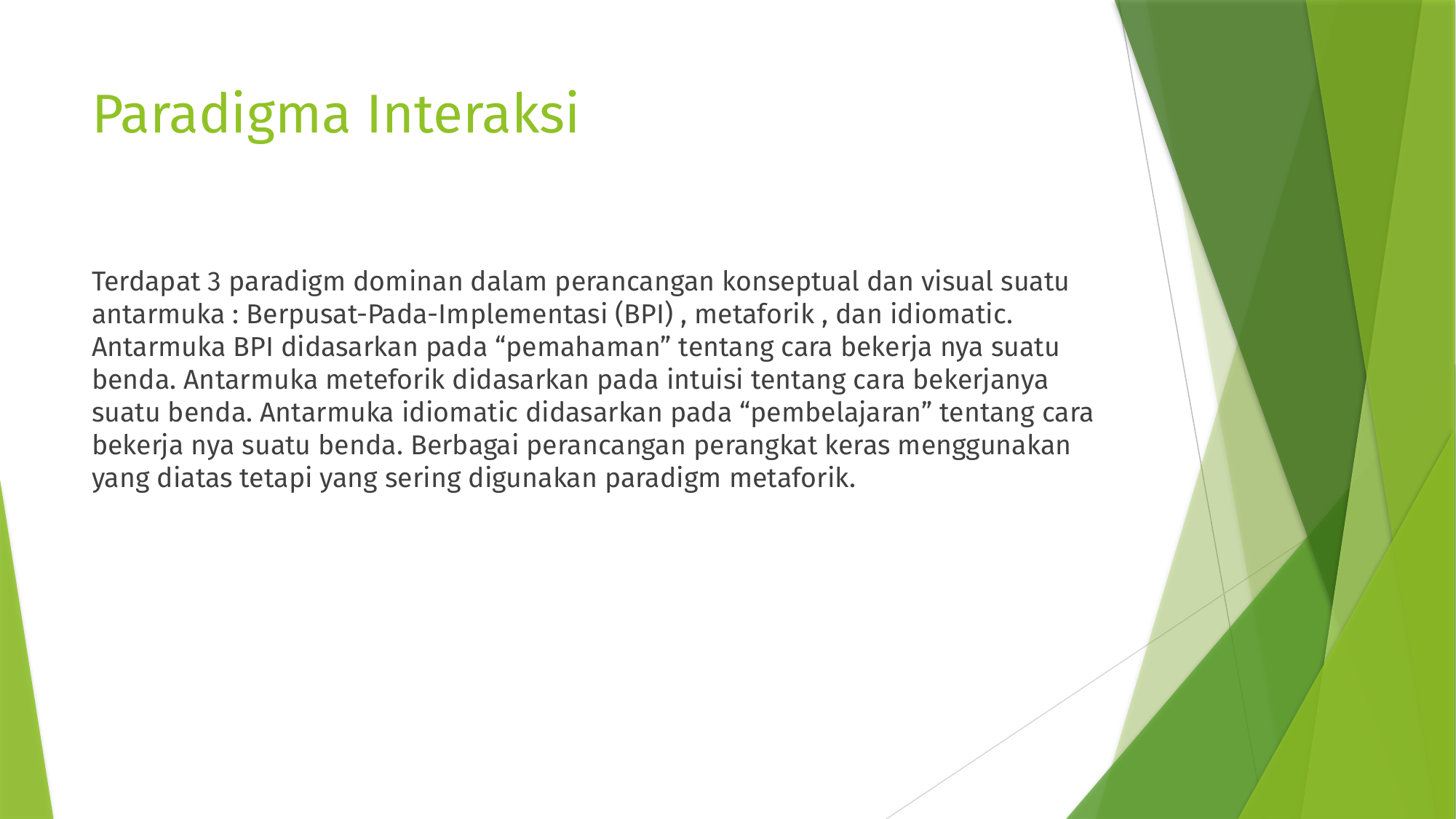

# Paradigma Interaksi
Terdapat 3 paradigm dominan dalam perancangan konseptual dan visual suatu antarmuka : Berpusat-Pada-Implementasi (BPI) , metaforik , dan idiomatic. Antarmuka BPI didasarkan pada “pemahaman” tentang cara bekerja nya suatu benda. Antarmuka meteforik didasarkan pada intuisi tentang cara bekerjanya suatu benda. Antarmuka idiomatic didasarkan pada “pembelajaran” tentang cara bekerja nya suatu benda. Berbagai perancangan perangkat keras menggunakan yang diatas tetapi yang sering digunakan paradigm metaforik.